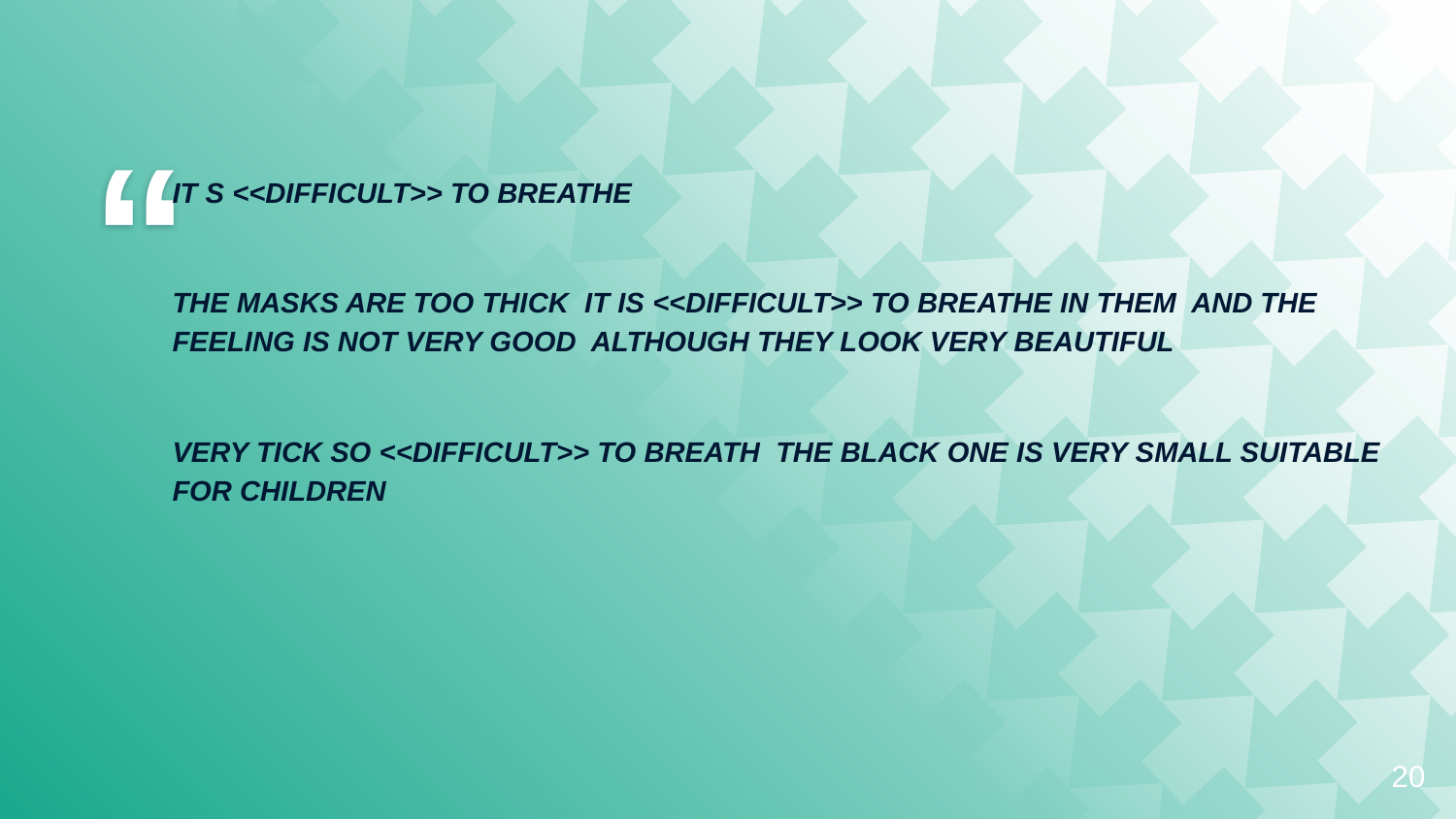

IT S <<DIFFICULT>> TO BREATHE

THE MASKS ARE TOO THICK  IT IS <<DIFFICULT>> TO BREATHE IN THEM  AND THE FEELING IS NOT VERY GOOD  ALTHOUGH THEY LOOK VERY BEAUTIFUL

VERY TICK SO <<DIFFICULT>> TO BREATH  THE BLACK ONE IS VERY SMALL SUITABLE FOR CHILDREN
20